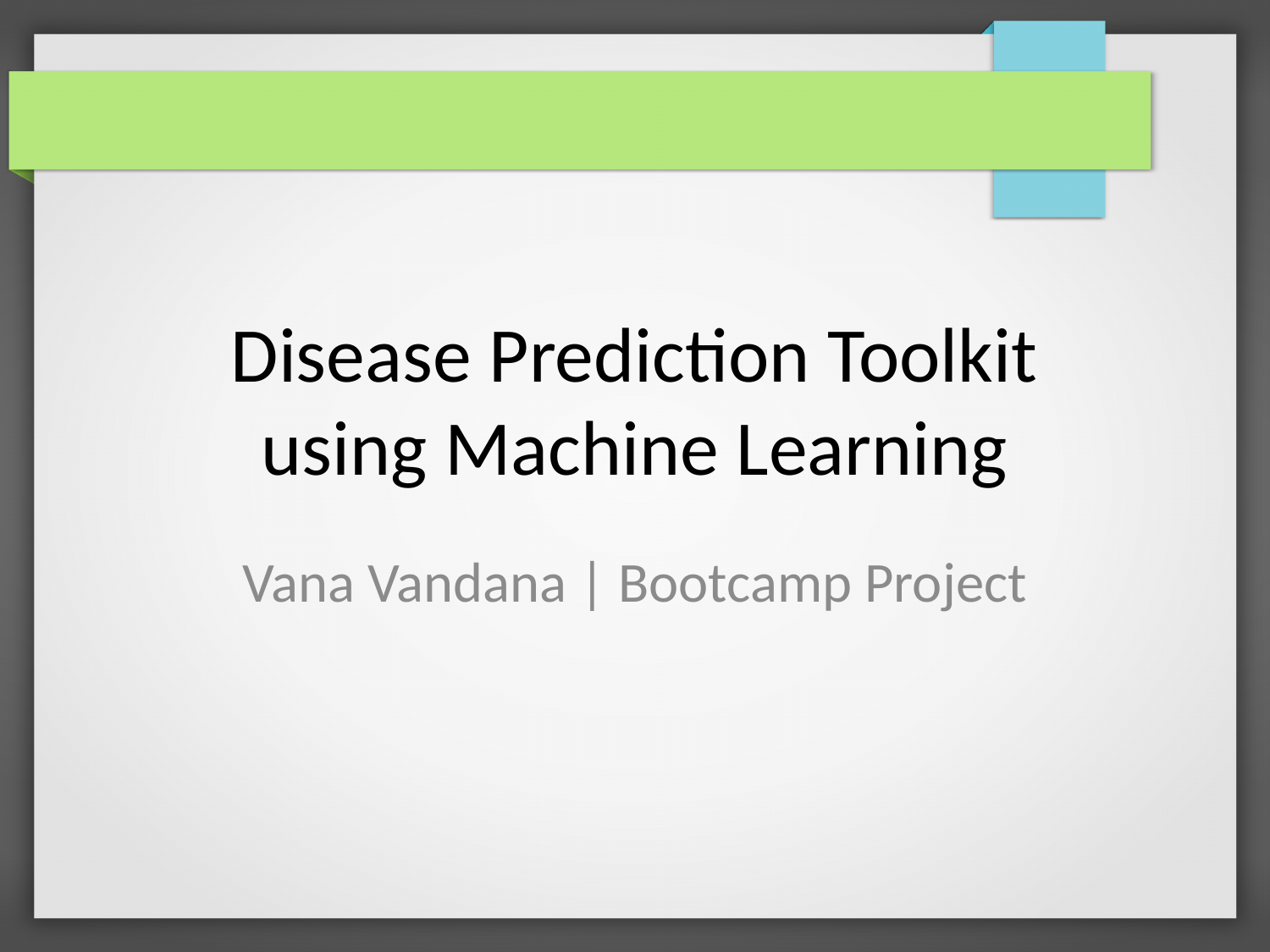

Disease Prediction Toolkit
using Machine Learning
Vana Vandana | Bootcamp Project